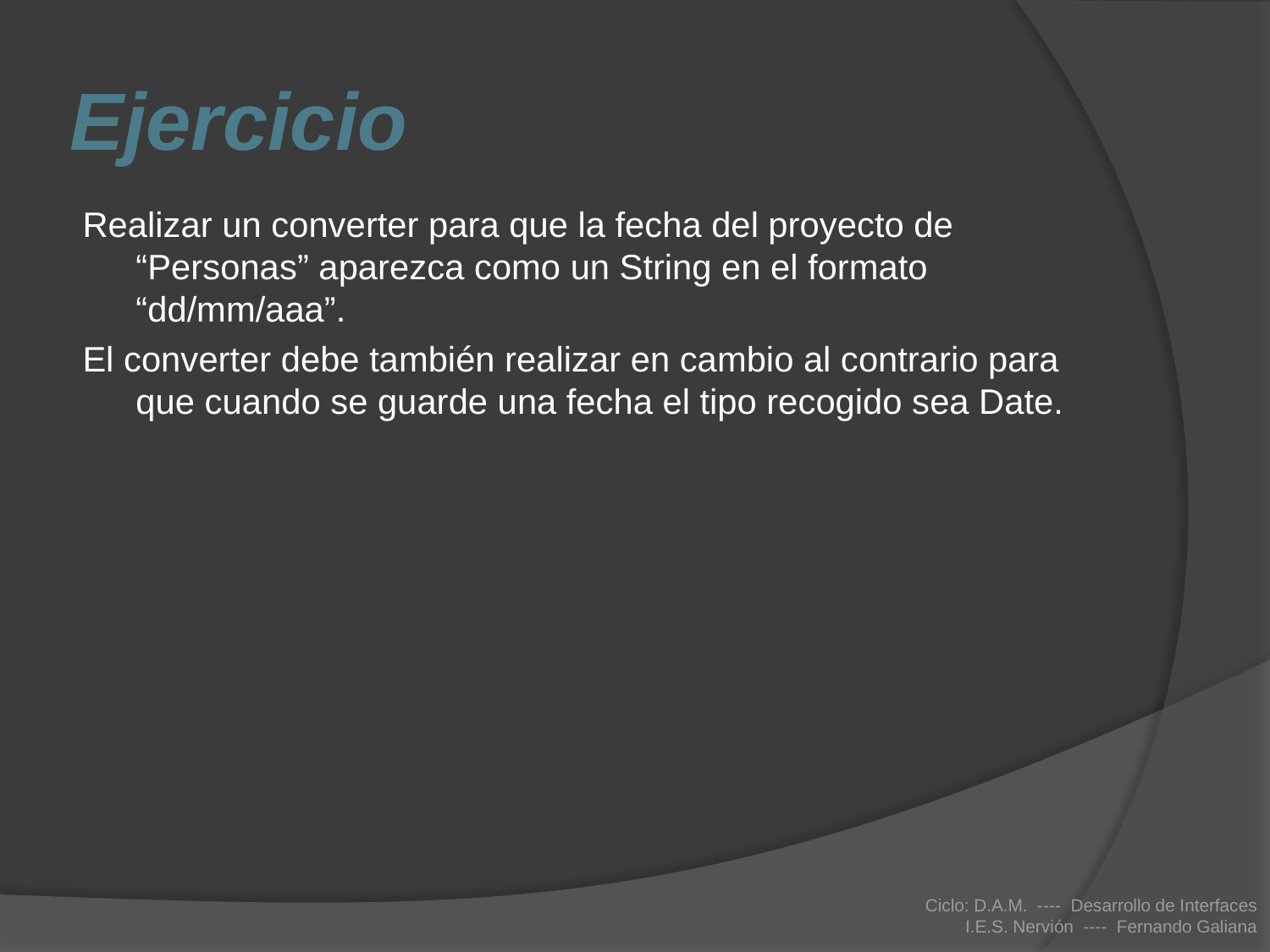

# Ejercicio
Realizar un converter para que la fecha del proyecto de “Personas” aparezca como un String en el formato “dd/mm/aaa”.
El converter debe también realizar en cambio al contrario para que cuando se guarde una fecha el tipo recogido sea Date.

Ciclo: D.A.M.  ----  Desarrollo de Interfaces
I.E.S. Nervión  ----  Fernando Galiana